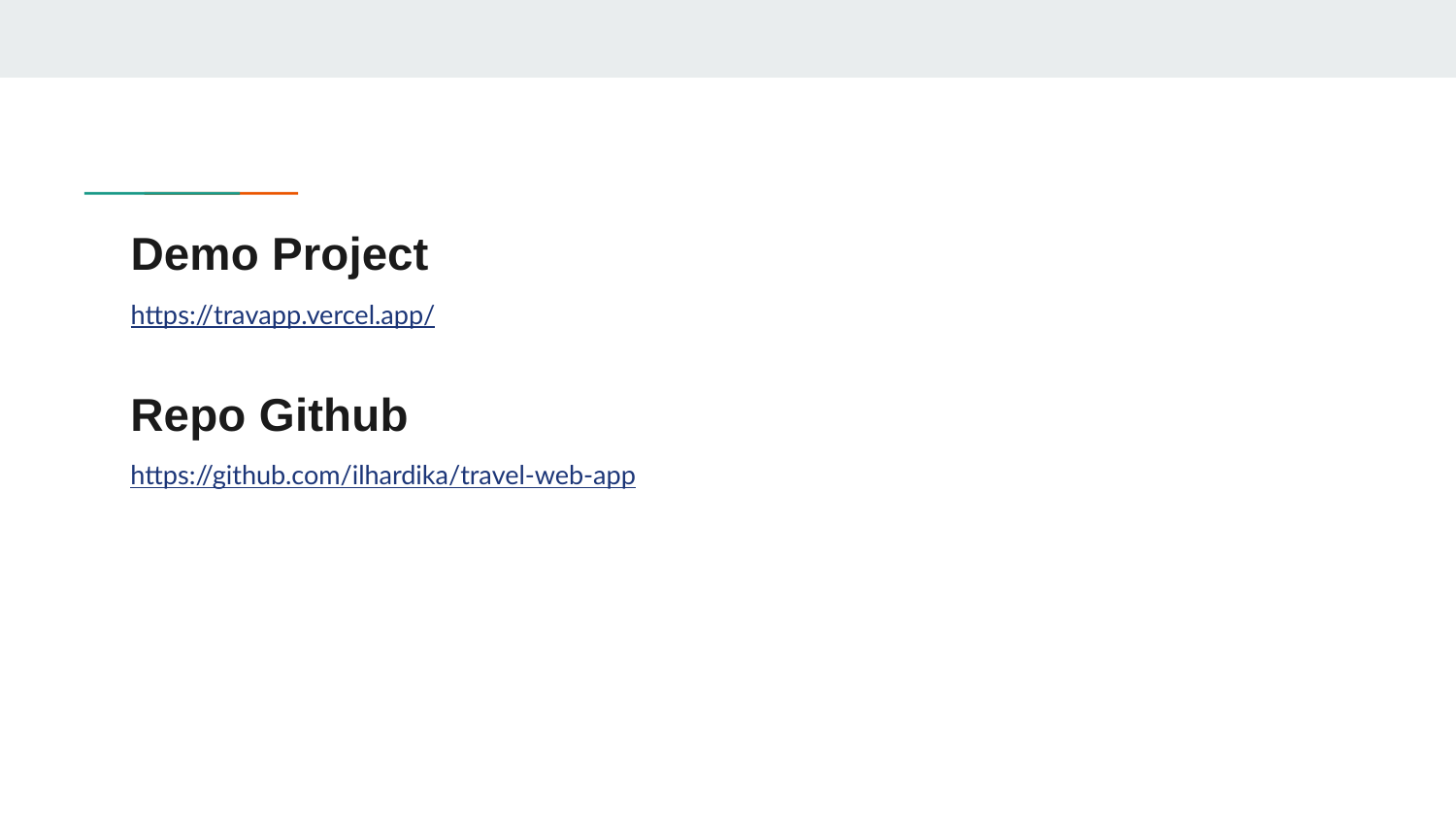

# Demo Project
https://travapp.vercel.app/
Repo Github
https://github.com/ilhardika/travel-web-app